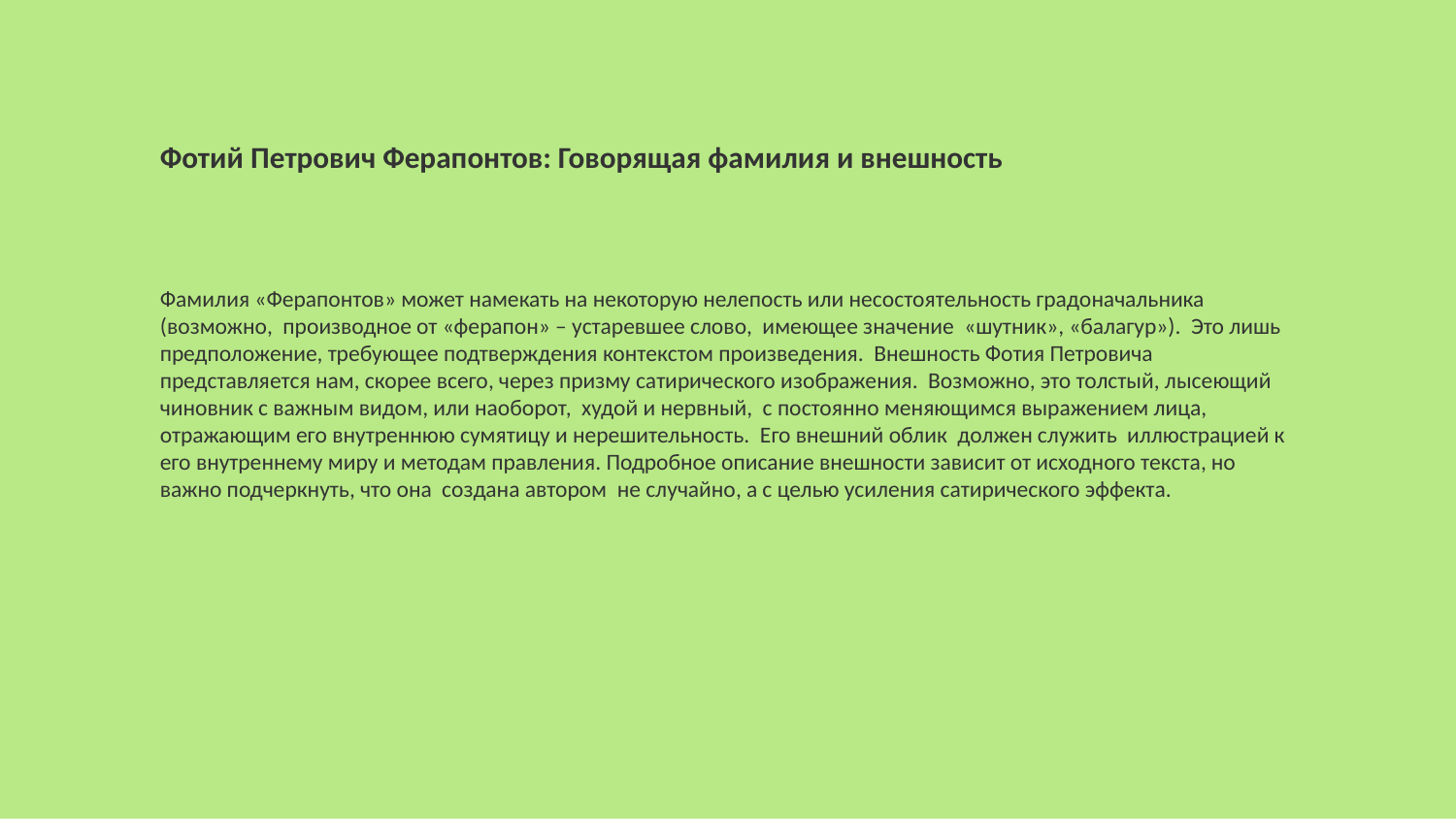

Фотий Петрович Ферапонтов: Говорящая фамилия и внешность
Фамилия «Ферапонтов» может намекать на некоторую нелепость или несостоятельность градоначальника (возможно,  производное от «ферапон» – устаревшее слово,  имеющее значение  «шутник», «балагур»).  Это лишь предположение, требующее подтверждения контекстом произведения.  Внешность Фотия Петровича  представляется нам, скорее всего, через призму сатирического изображения.  Возможно, это толстый, лысеющий чиновник с важным видом, или наоборот,  худой и нервный,  с постоянно меняющимся выражением лица, отражающим его внутреннюю сумятицу и нерешительность.  Его внешний облик  должен служить  иллюстрацией к его внутреннему миру и методам правления. Подробное описание внешности зависит от исходного текста, но важно подчеркнуть, что она  создана автором  не случайно, а с целью усиления сатирического эффекта.